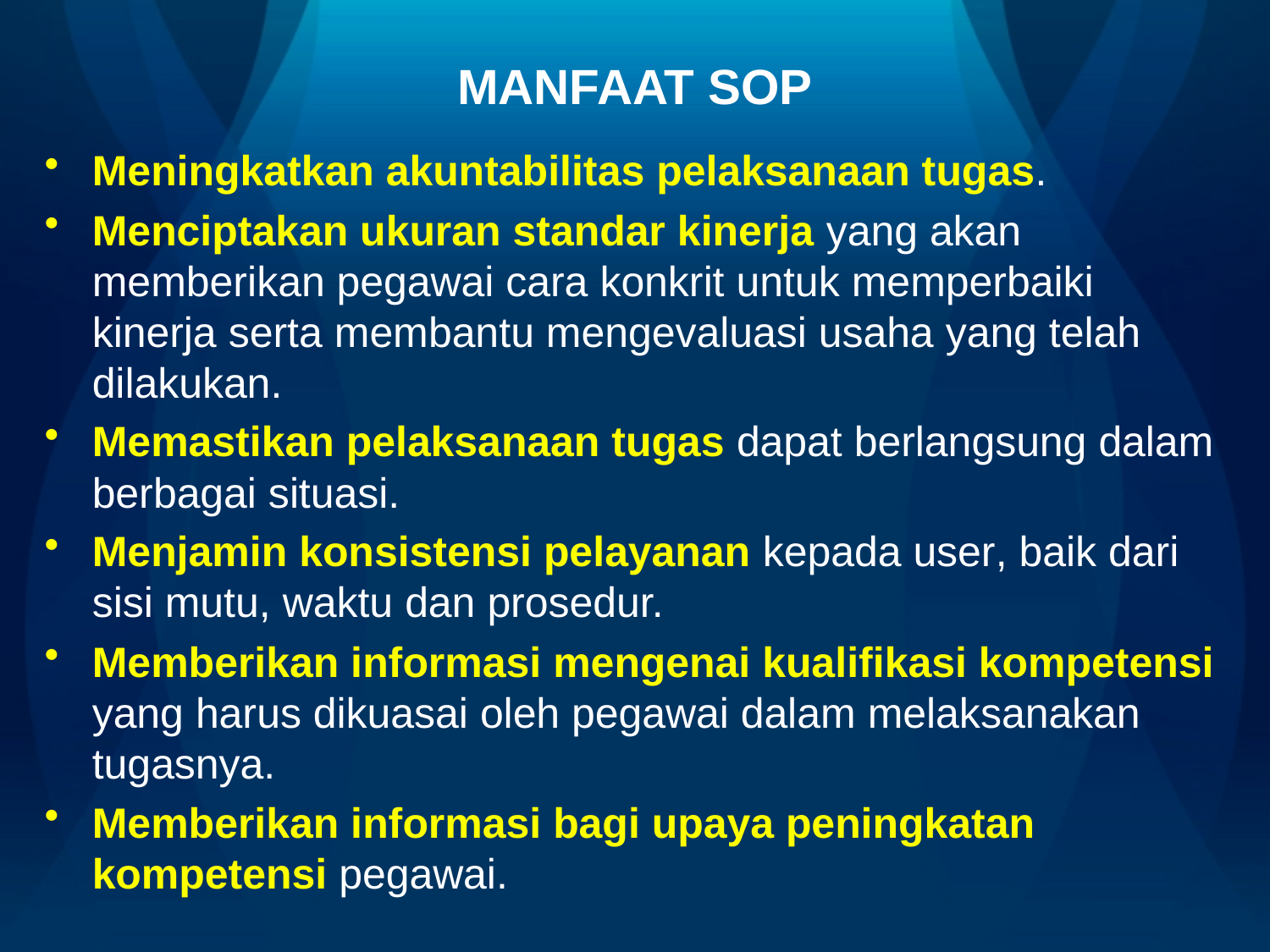

# MANFAAT SOP
Meningkatkan akuntabilitas pelaksanaan tugas.
Menciptakan ukuran standar kinerja yang akan memberikan pegawai cara konkrit untuk memperbaiki kinerja serta membantu mengevaluasi usaha yang telah dilakukan.
Memastikan pelaksanaan tugas dapat berlangsung dalam berbagai situasi.
Menjamin konsistensi pelayanan kepada user, baik dari sisi mutu, waktu dan prosedur.
Memberikan informasi mengenai kualifikasi kompetensi yang harus dikuasai oleh pegawai dalam melaksanakan tugasnya.
Memberikan informasi bagi upaya peningkatan kompetensi pegawai.